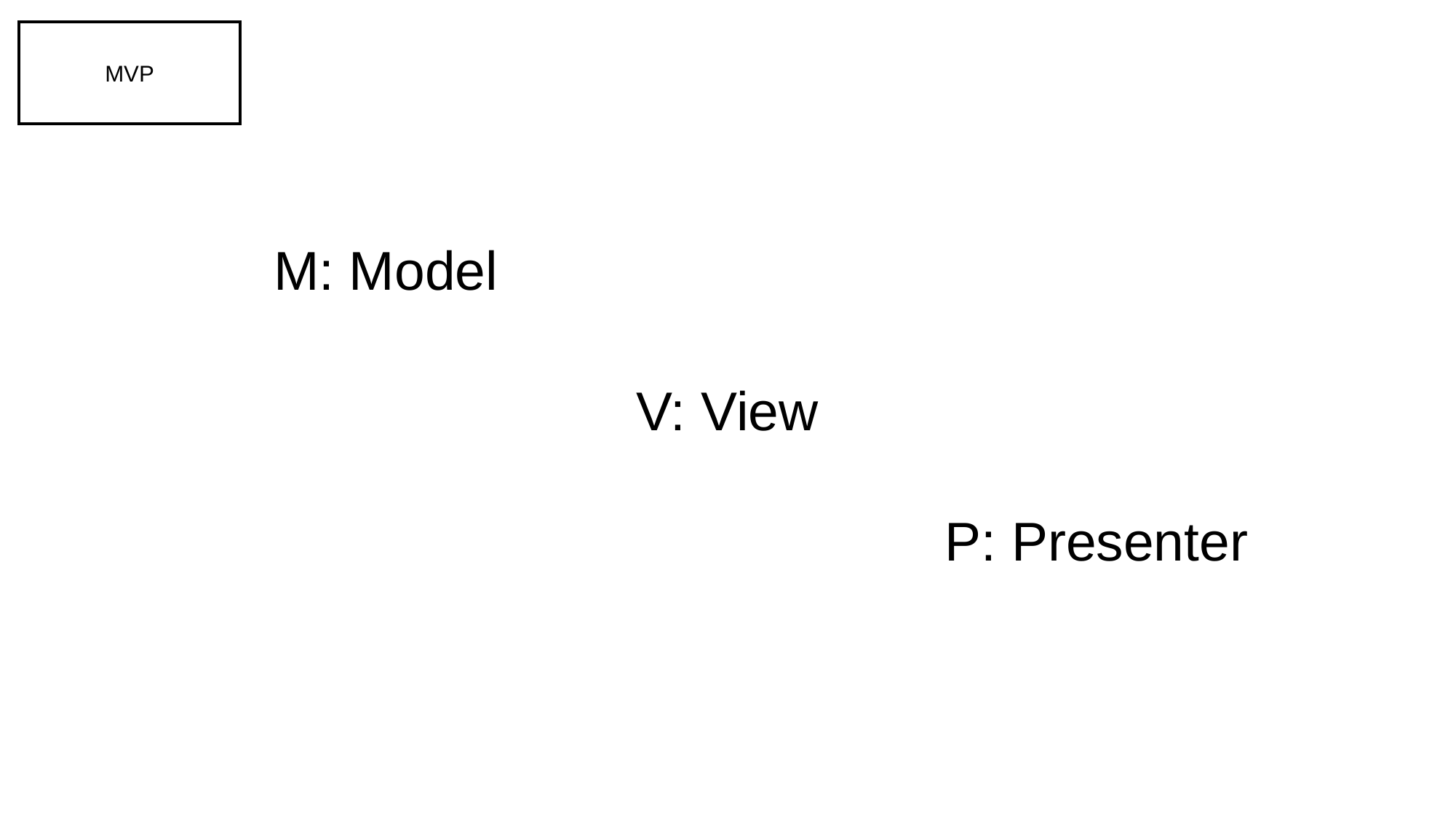

MVP
M: Model
V: View
P: Presenter